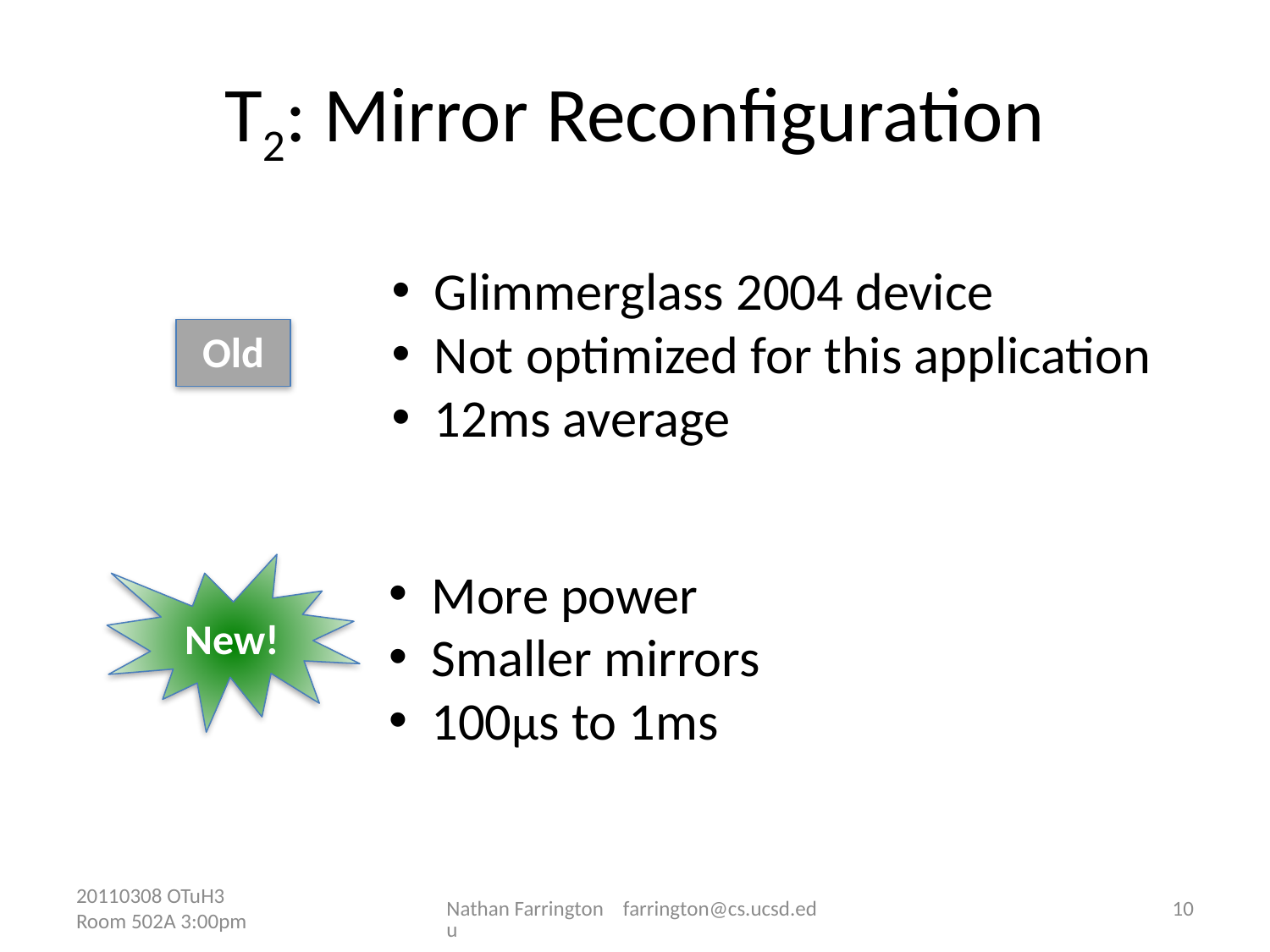

# T2: Mirror Reconfiguration
  Glimmerglass 2004 device
  Not optimized for this application
  12ms average
Old
New!
  More power
  Smaller mirrors
  100μs to 1ms
20110308 OTuH3                 Room 502A 3:00pm
Nathan Farrington    farrington@cs.ucsd.edu
10